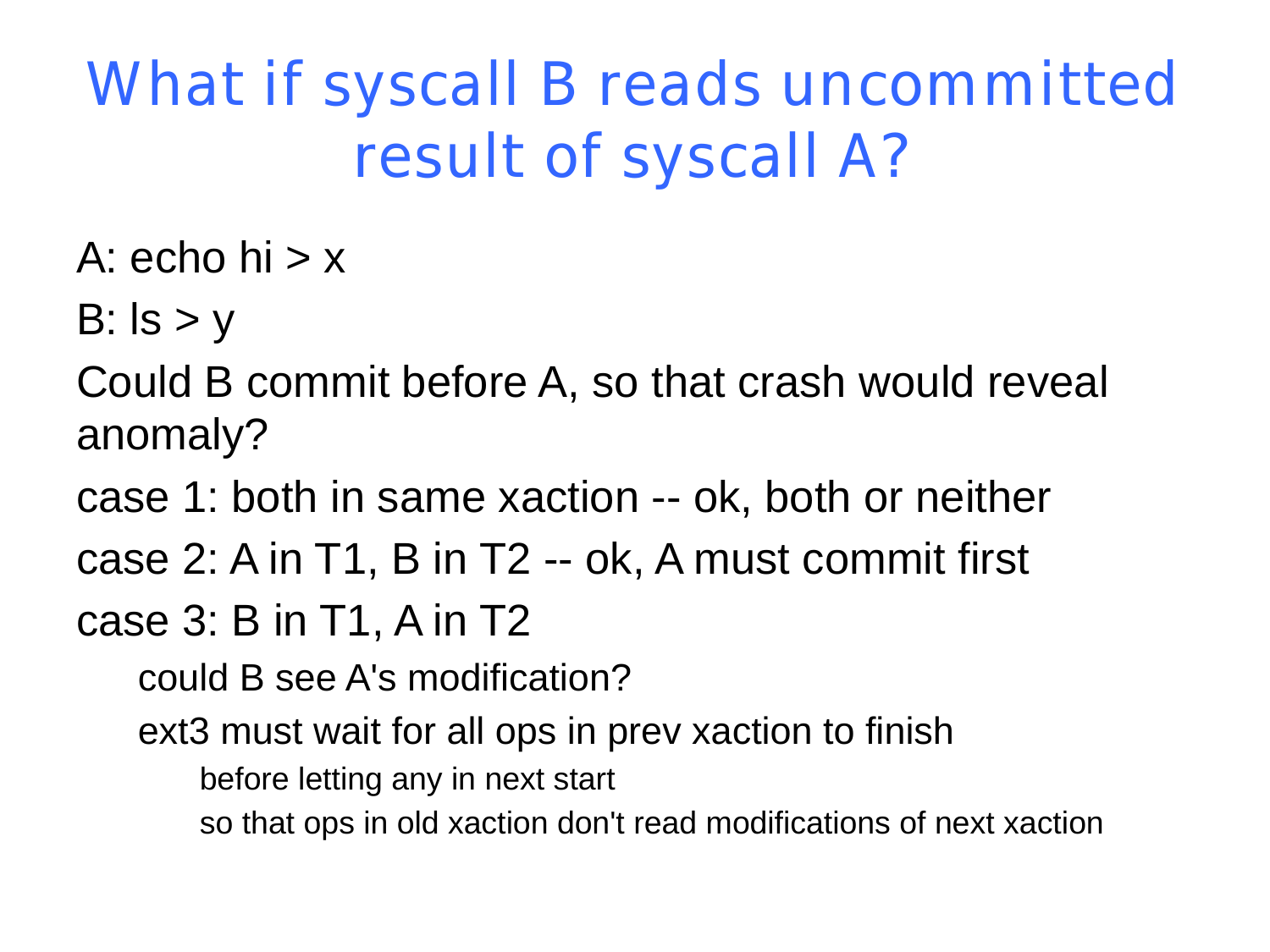

# What if syscall B reads uncommitted result of syscall A?
A: echo hi > x
B: ls > y
Could B commit before A, so that crash would reveal anomaly?
case 1: both in same xaction -- ok, both or neither
case 2: A in T1, B in T2 -- ok, A must commit first
case 3: B in T1, A in T2
could B see A's modification?
ext3 must wait for all ops in prev xaction to finish
before letting any in next start
so that ops in old xaction don't read modifications of next xaction